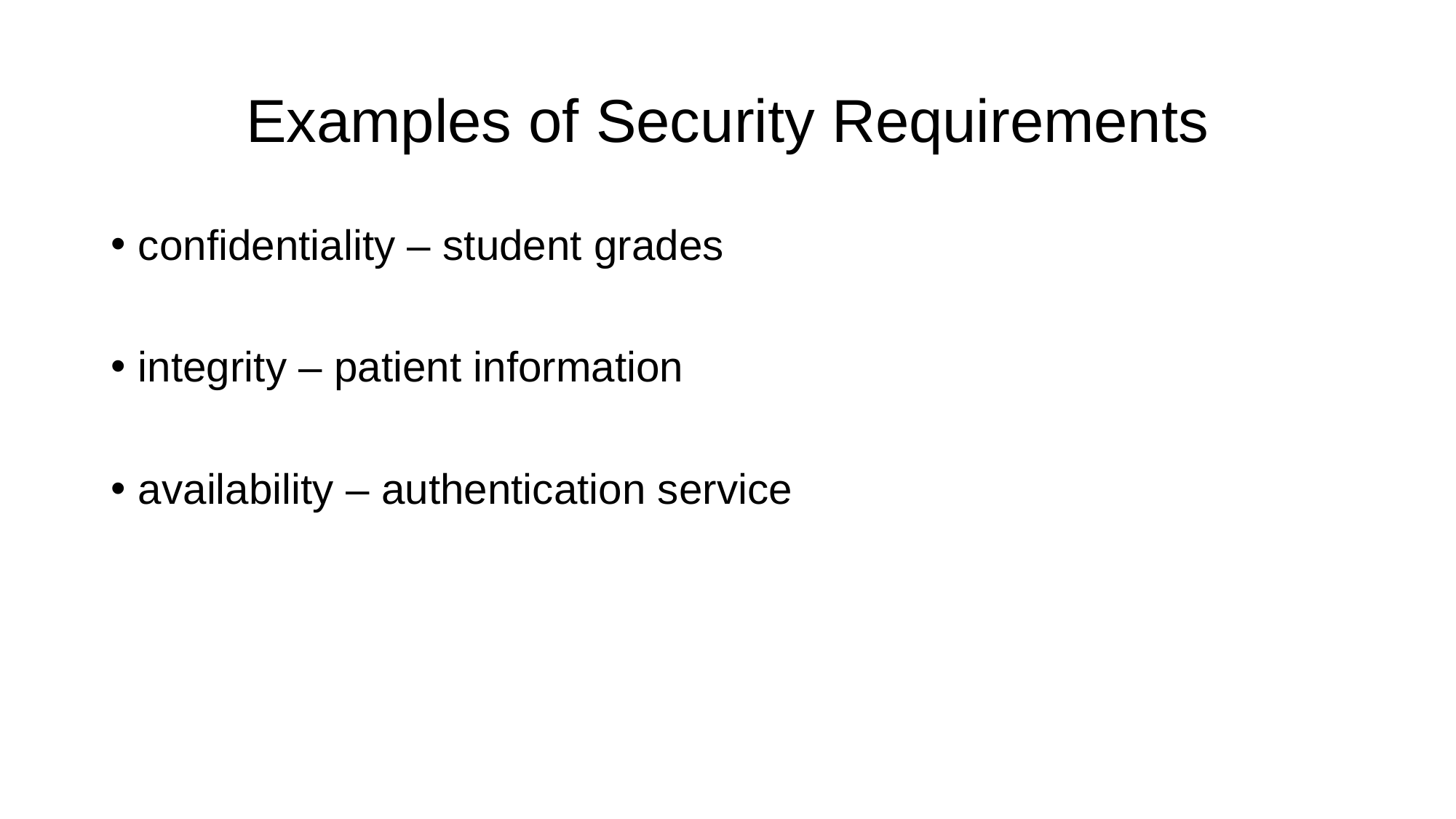

# Examples of Security Requirements
confidentiality – student grades

integrity – patient information

availability – authentication service